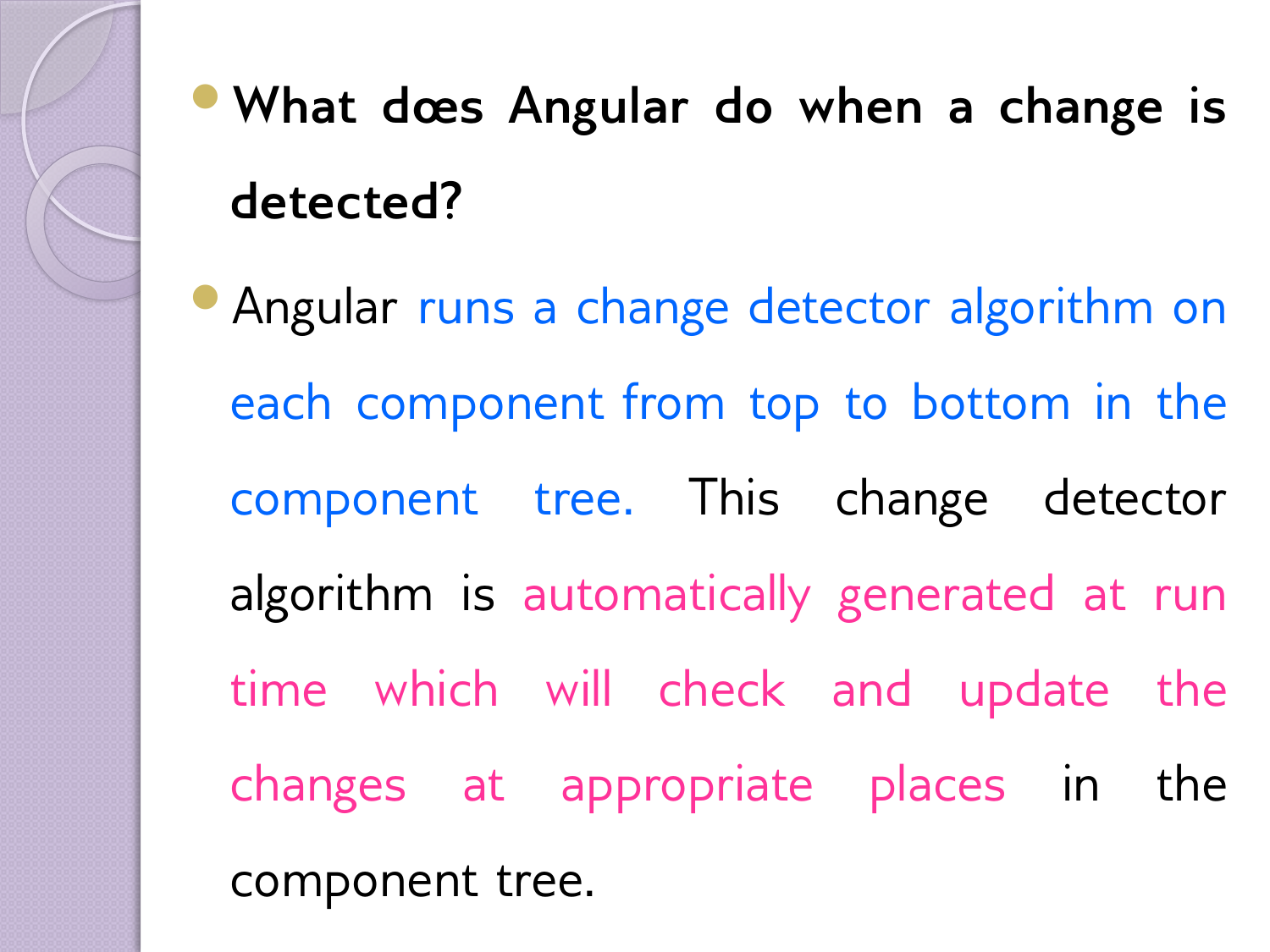

What does Angular do when a change is detected?
Angular runs a change detector algorithm on each component from top to bottom in the component tree. This change detector algorithm is automatically generated at run time which will check and update the changes at appropriate places in the component tree.